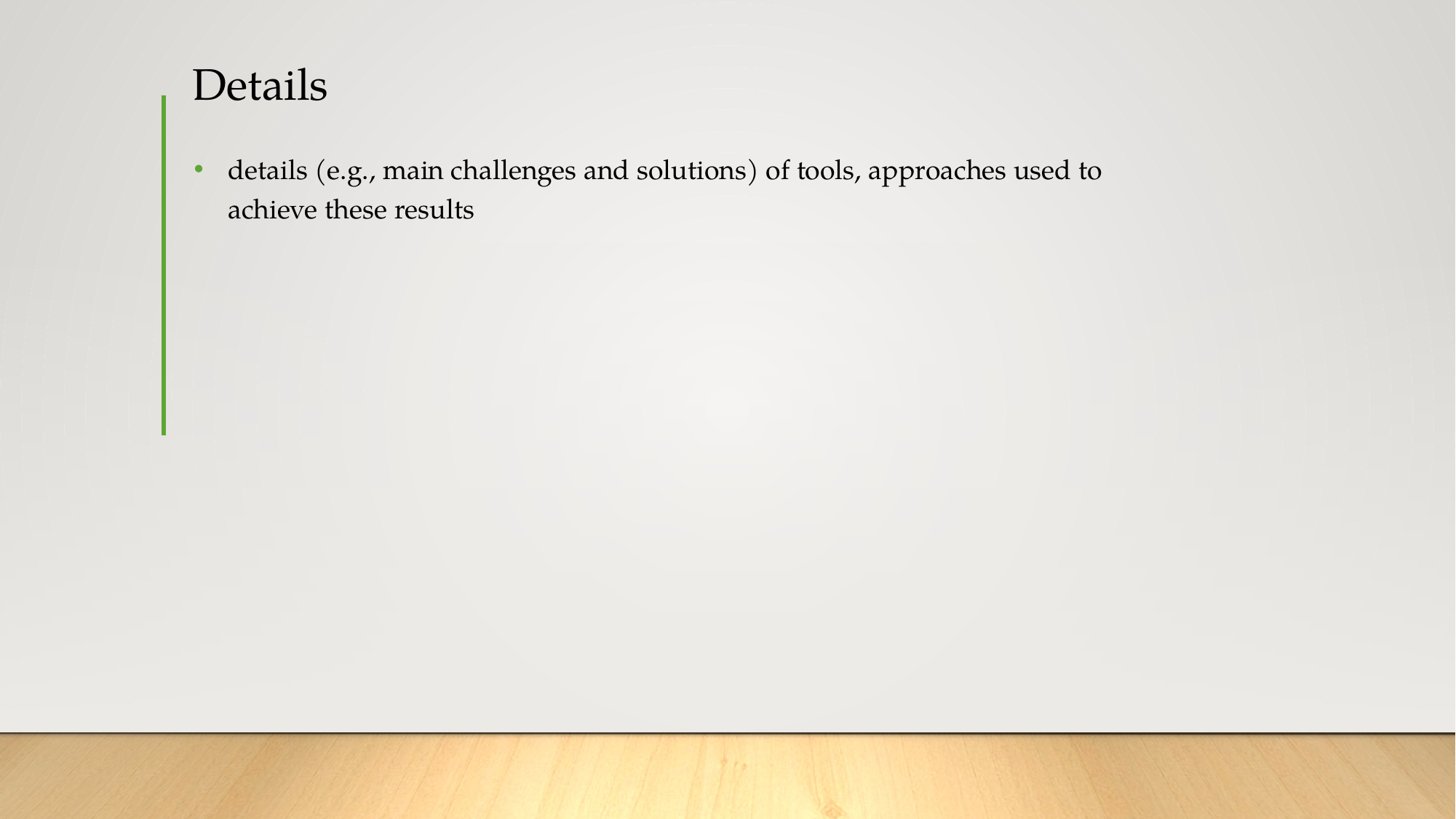

# Details
details (e.g., main challenges and solutions) of tools, approaches used to achieve these results